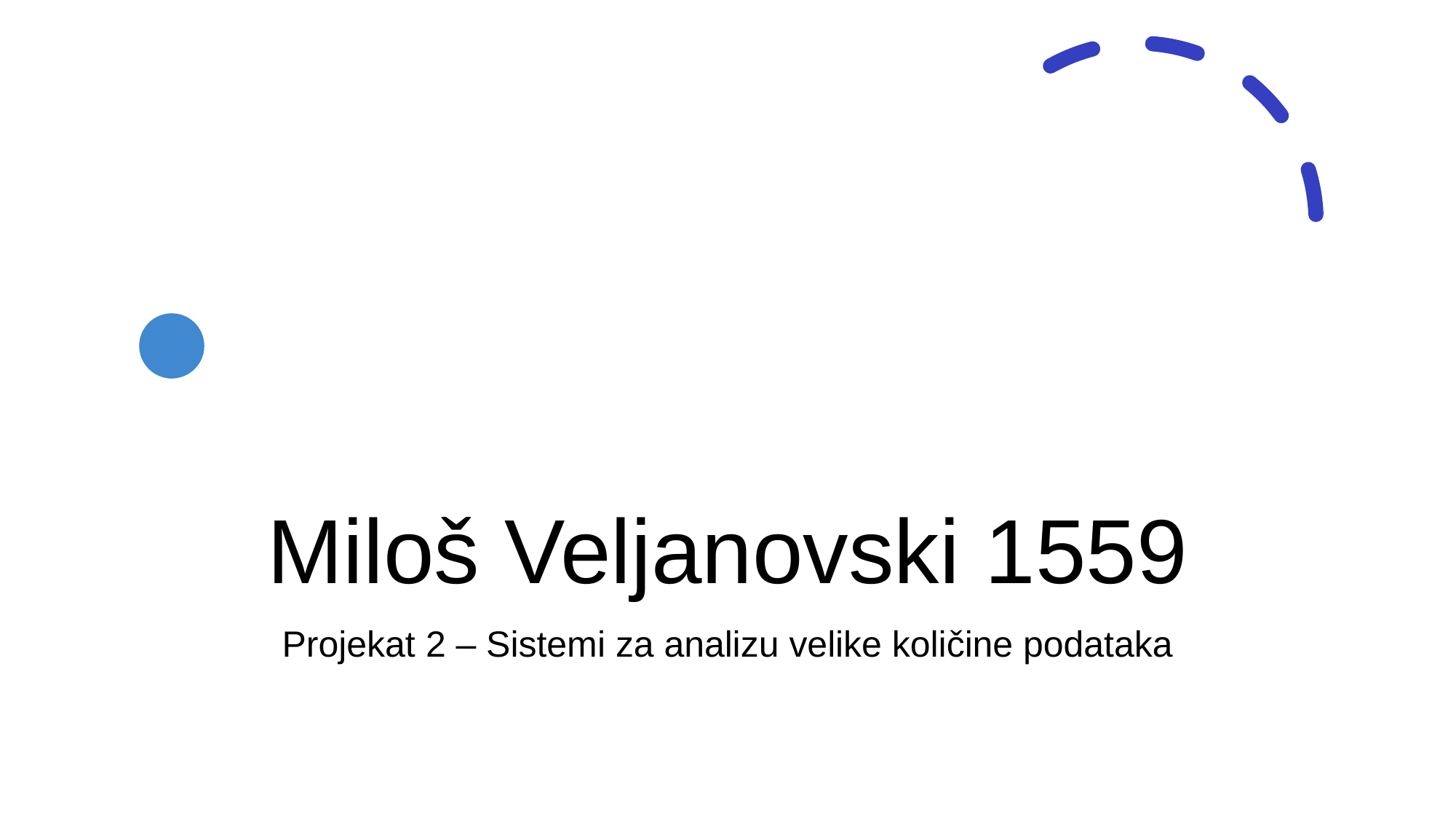

# Miloš Veljanovski 1559
Projekat 2 – Sistemi za analizu velike količine podataka